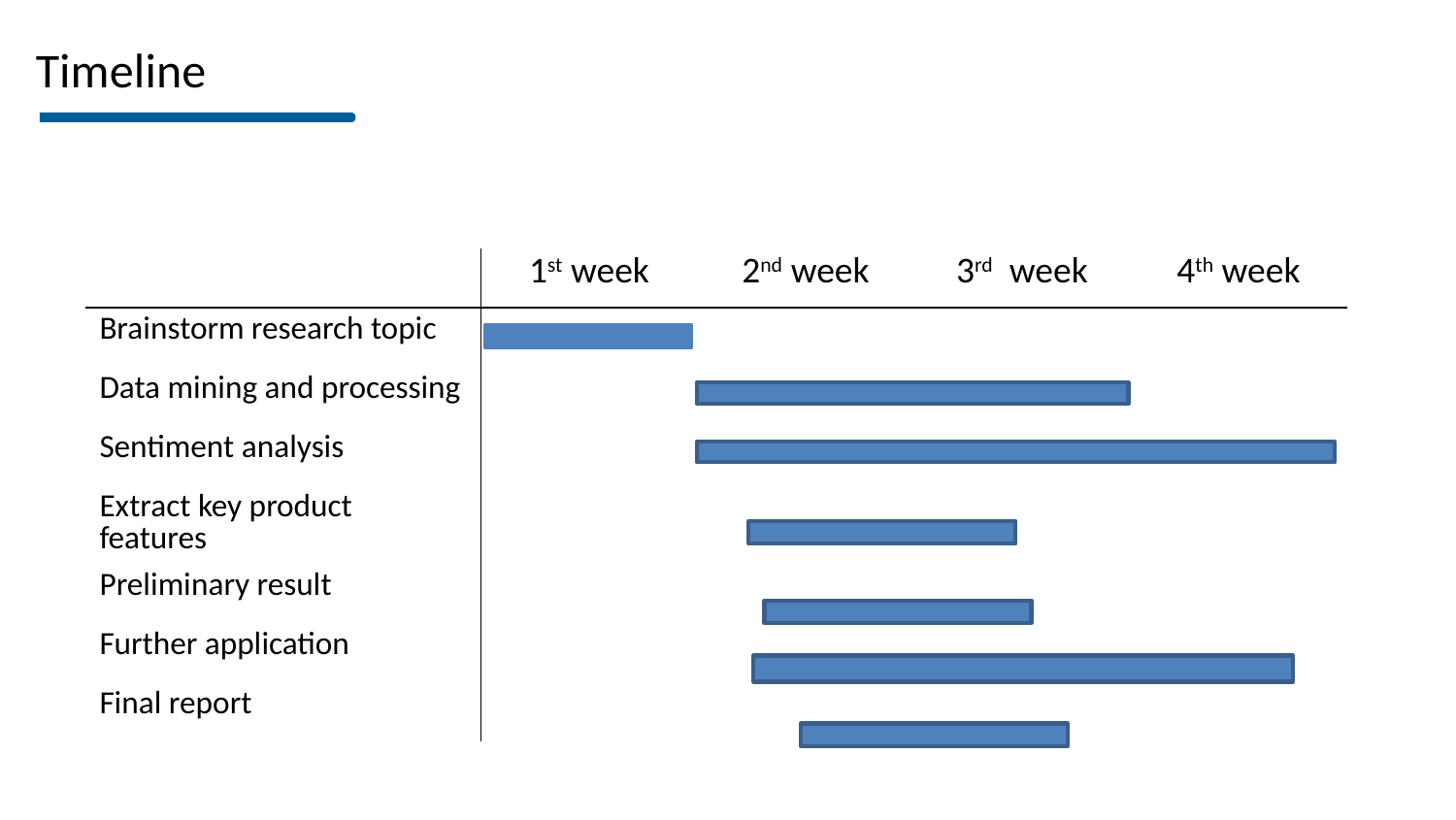

Timeline
|  | 1st week | 2nd week | 3rd week | 4th week |
| --- | --- | --- | --- | --- |
| Brainstorm research topic |  |  |  |  |
| Data mining and processing |  |  |  |  |
| Sentiment analysis |  |  |  |  |
| Extract key product features |  |  |  |  |
| Preliminary result |  |  |  |  |
| Further application |  |  |  |  |
| Final report |  |  |  |  |